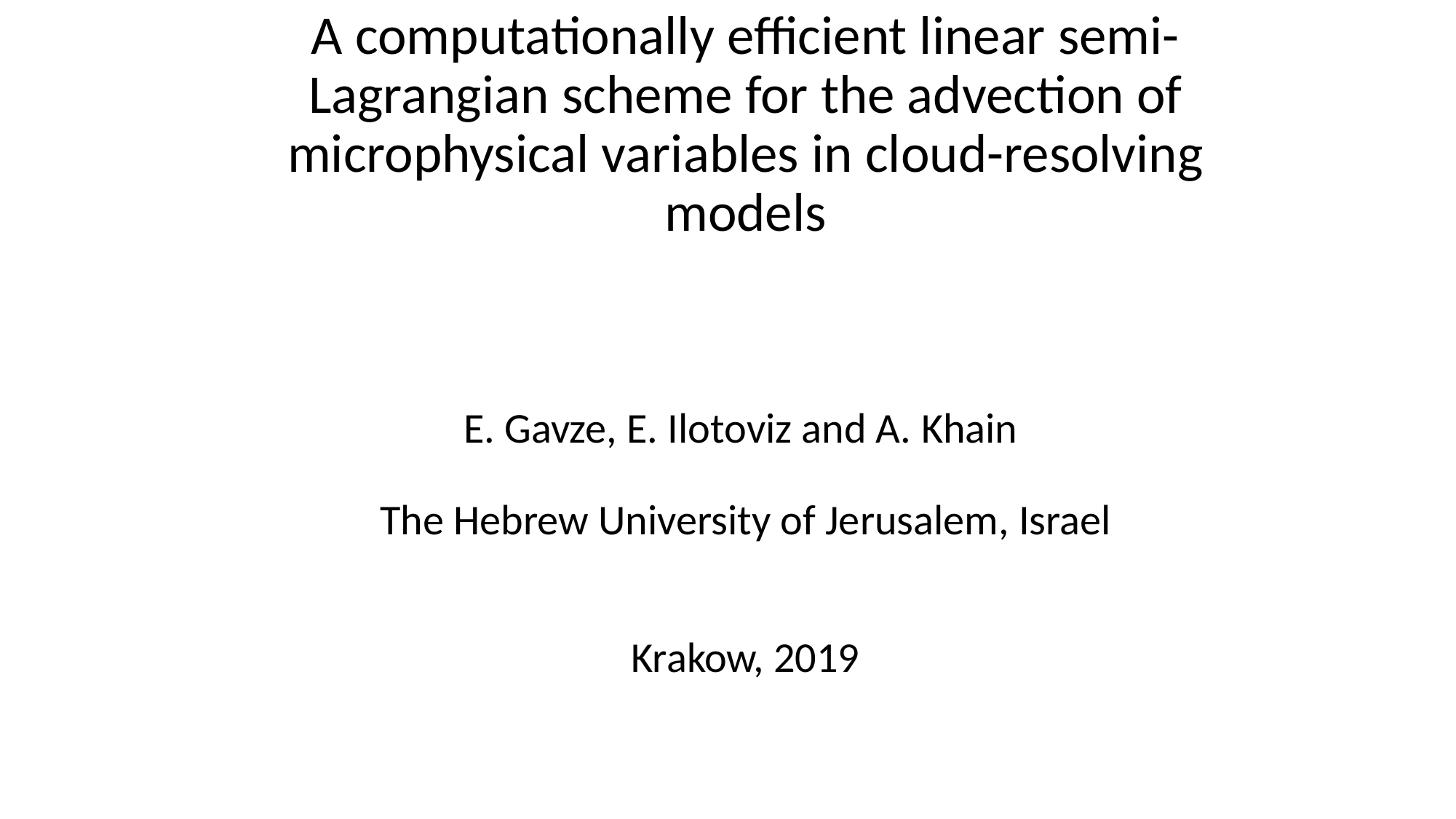

# A computationally efficient linear semi-Lagrangian scheme for the advection of microphysical variables in cloud-resolving models E. Gavze, E. Ilotoviz and A. Khain   The Hebrew University of Jerusalem, Israel Krakow, 2019